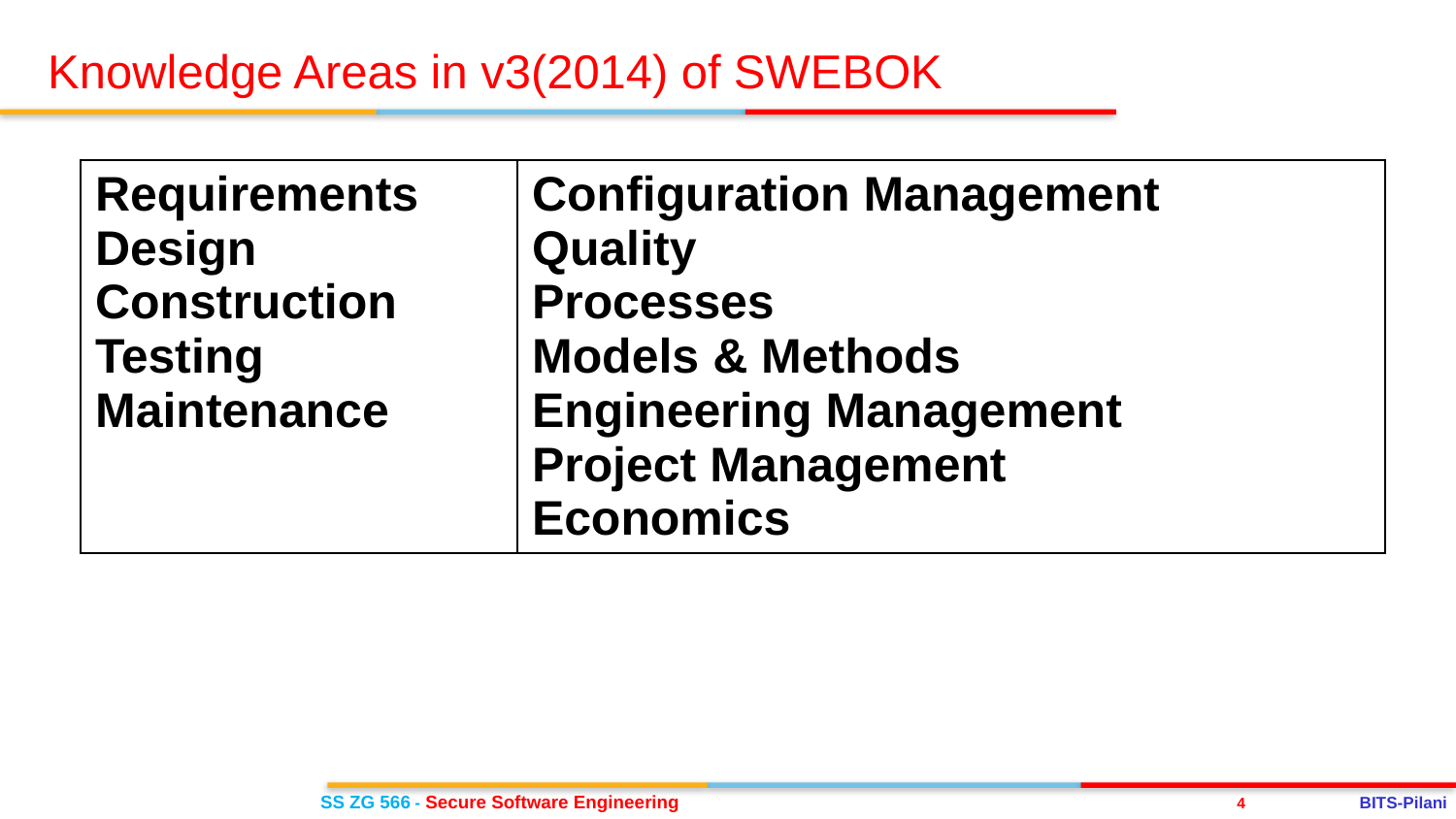

Knowledge Areas in v3(2014) of SWEBOK
| Requirements Design Construction Testing Maintenance | Configuration Management Quality Processes Models & Methods Engineering Management Project Management Economics |
| --- | --- |